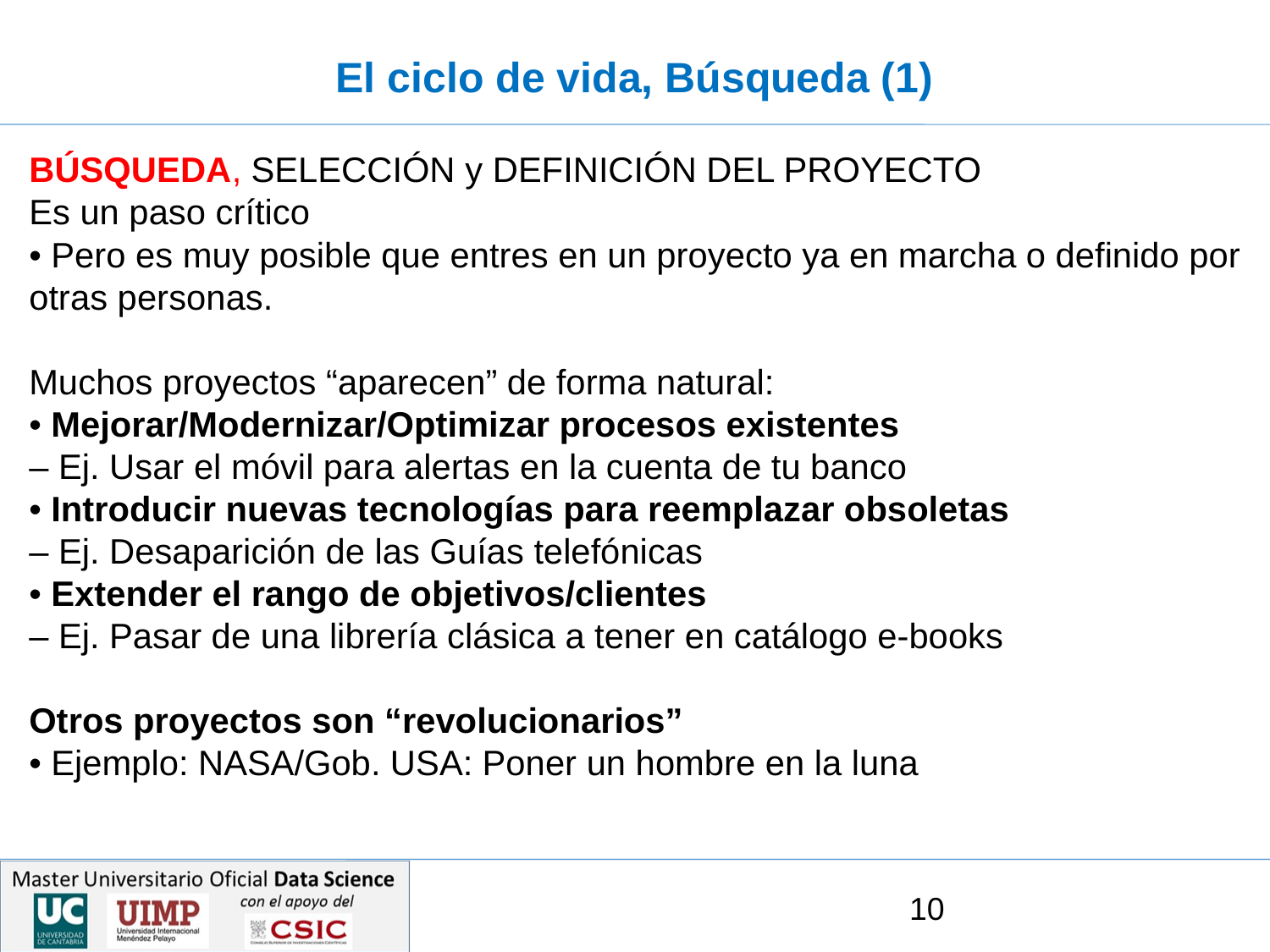

# El ciclo de vida, Búsqueda (1)
BÚSQUEDA, SELECCIÓN y DEFINICIÓN DEL PROYECTO
Es un paso crítico
• Pero es muy posible que entres en un proyecto ya en marcha o definido por otras personas.

Muchos proyectos “aparecen” de forma natural:
• Mejorar/Modernizar/Optimizar procesos existentes
– Ej. Usar el móvil para alertas en la cuenta de tu banco
• Introducir nuevas tecnologías para reemplazar obsoletas
– Ej. Desaparición de las Guías telefónicas
• Extender el rango de objetivos/clientes
– Ej. Pasar de una librería clásica a tener en catálogo e-books

Otros proyectos son “revolucionarios”
• Ejemplo: NASA/Gob. USA: Poner un hombre en la luna
10